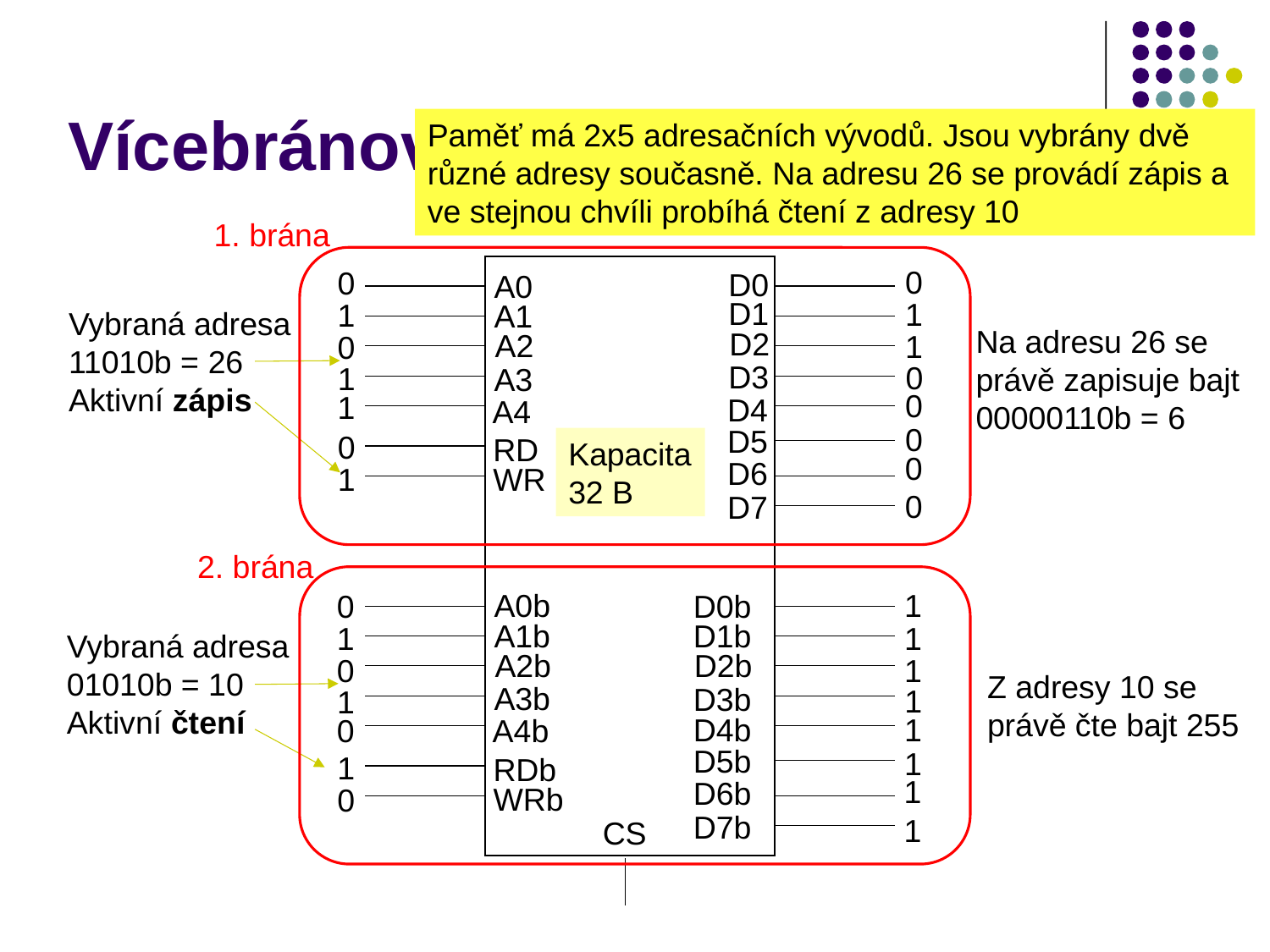

# Vícebránová paměť
Paměť má 2x5 adresačních vývodů. Jsou vybrány dvě různé adresy současně. Na adresu 26 se provádí zápis a ve stejnou chvíli probíhá čtení z adresy 10
1. brána

0
0
D0
A0
D1
1
1
A1
Vybraná adresa 11010b = 26
Aktivní zápis
Na adresu 26 se právě zapisuje bajt
00000110b = 6
D2
A2
1
0
D3
0
1
A3
0
1
D4
A4
0
D5
0
RD
Kapacita
32 B
0
D6
WR
1
0
D7
2. brána

A0b
1
0
D0b
A1b
D1b
1
1
Vybraná adresa 01010b = 10
Aktivní čtení
A2b
D2b
1
0
Z adresy 10 se právě čte bajt 255
A3b
D3b
1
1
D4b
1
0
A4b
D5b
1
1
RDb
1
D6b
WRb
0
D7b
1
CS